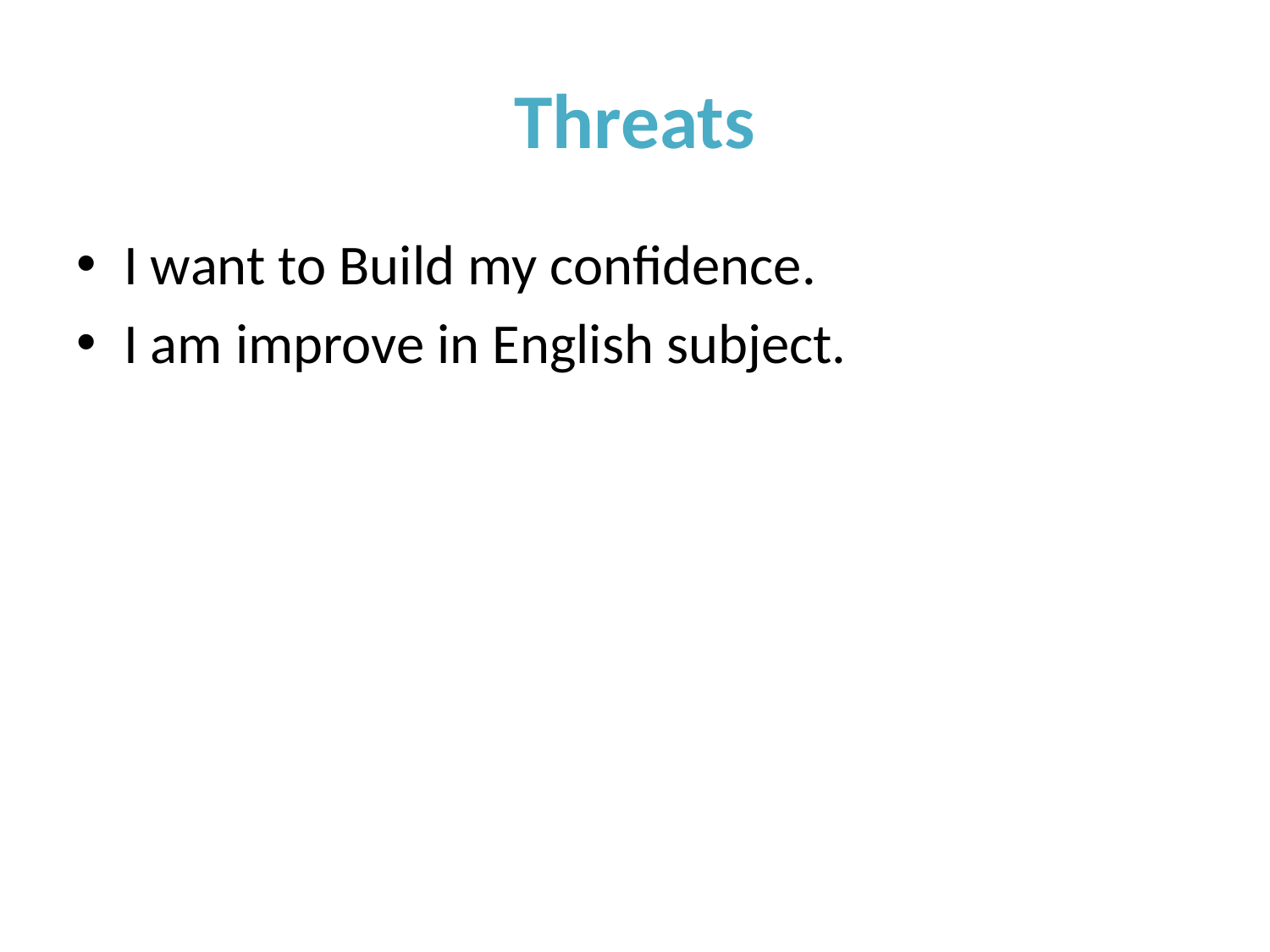

# Threats
I want to Build my confidence.
I am improve in English subject.